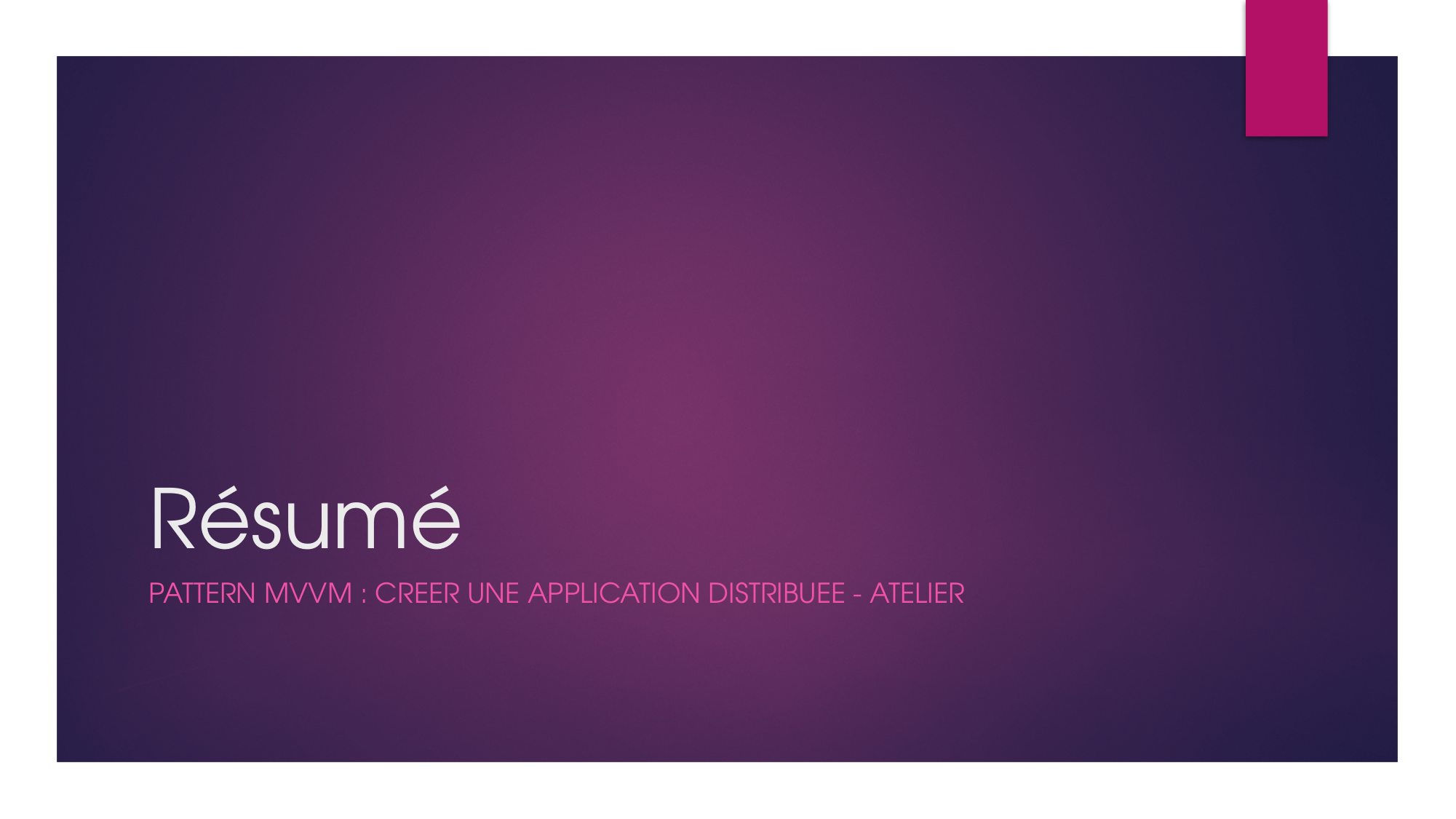

# Résumé
PATTERN MVVM : CREER UNE APPLICATION DISTRIBUEE - ATELIER